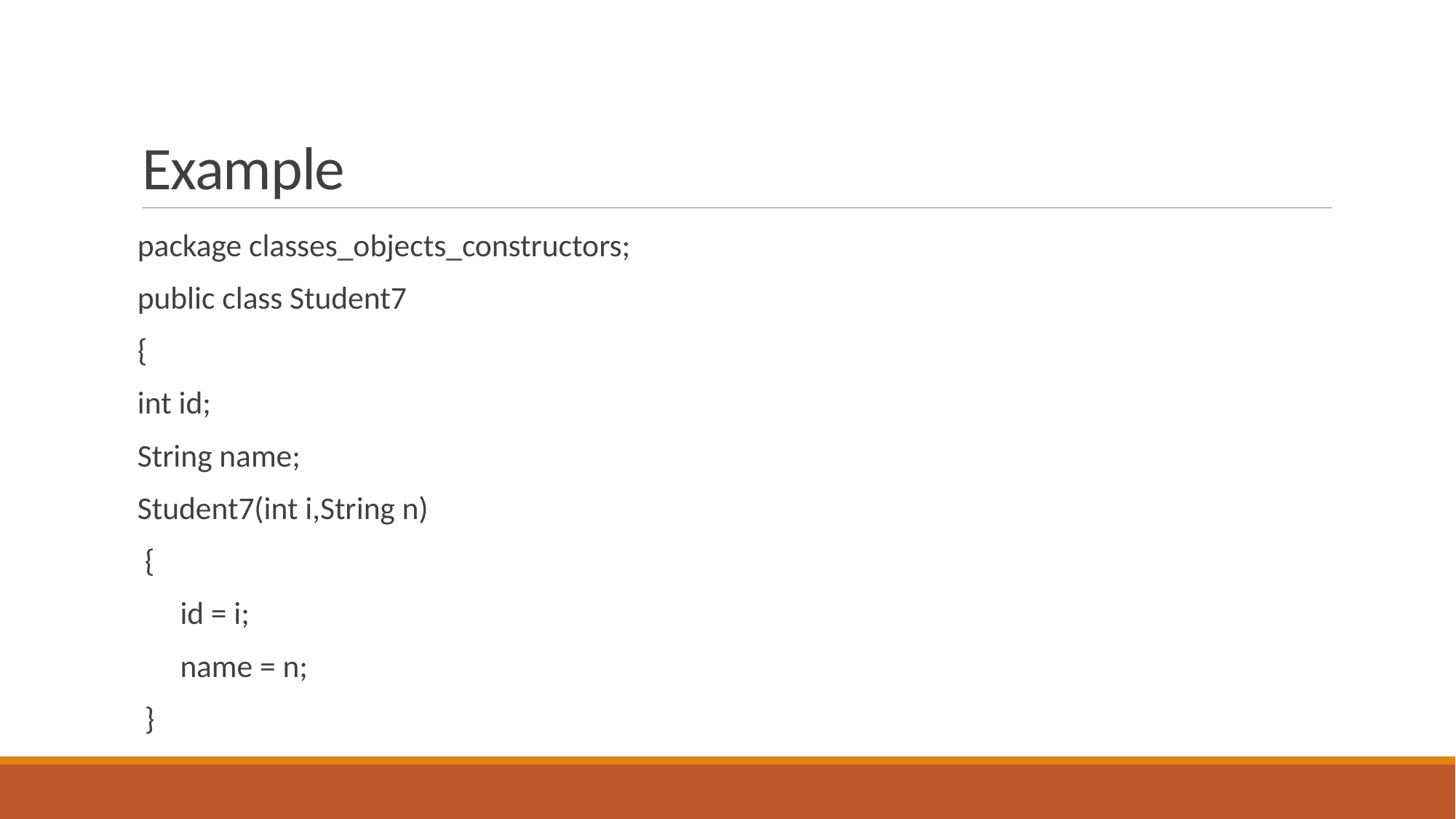

# Example
package classes_objects_constructors;
public class Student7
{
int id;
String name;
Student7(int i,String n)
 {
      id = i;
      name = n;
 }